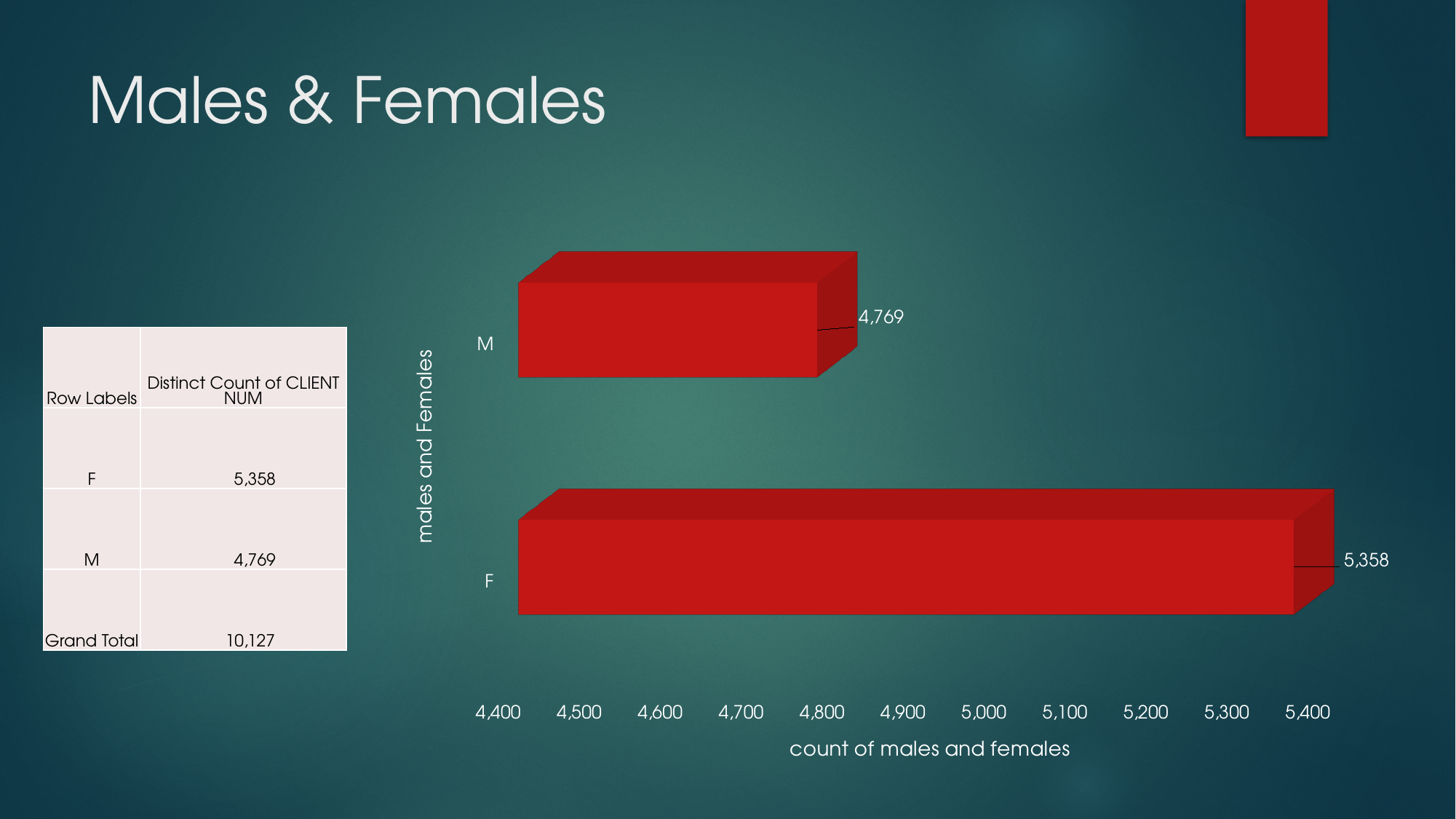

# Males & Females

[unsupported chart]

| Row Labels | Distinct Count of CLIENT NUM |
| --- | --- |
| F | 5,358 |
| M | 4,769 |
| Grand Total | 10,127 |